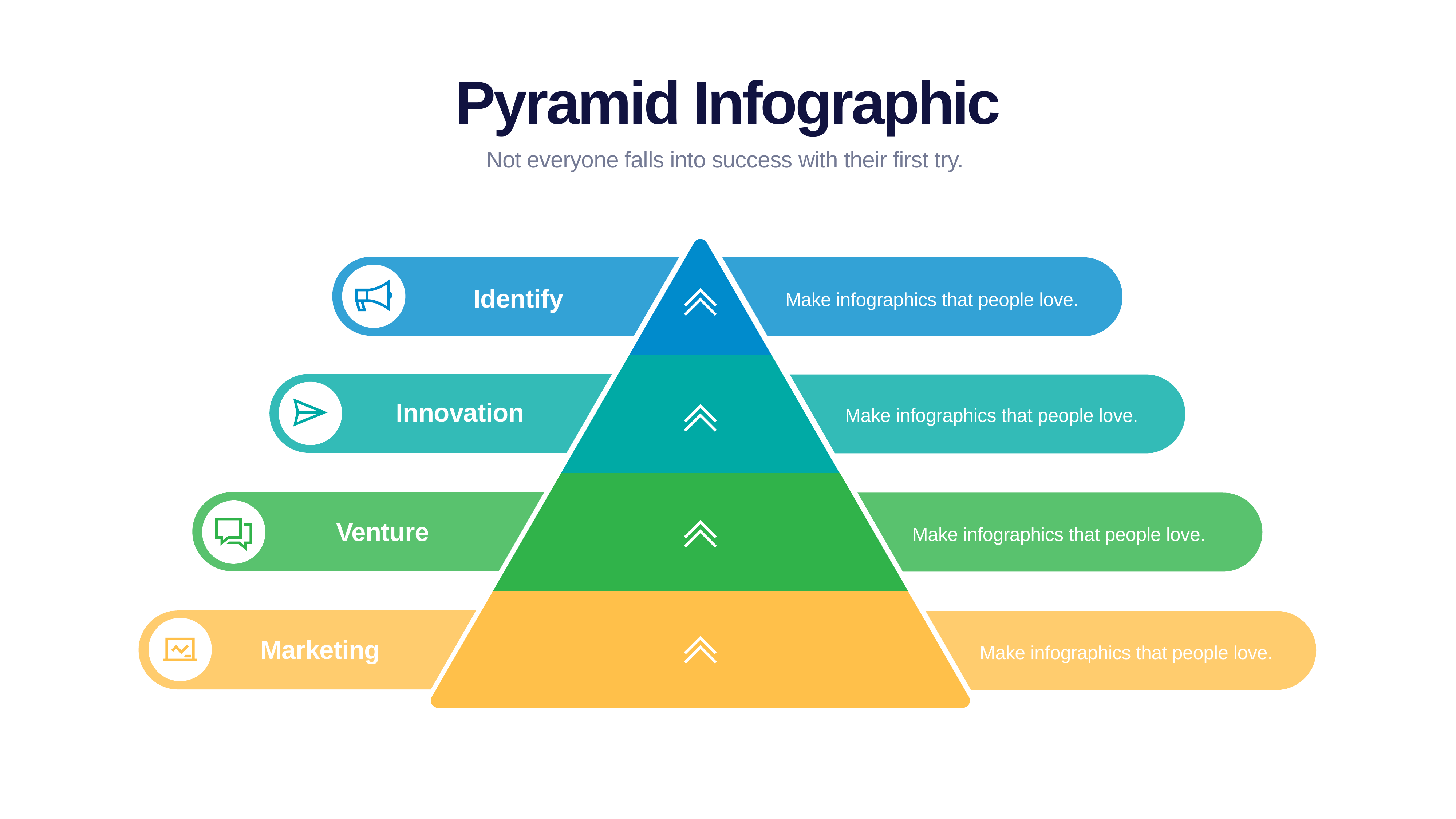

Pyramid Infographic
Not everyone falls into success with their first try.

Identify

Make infographics that people love.

Innovation
Make infographics that people love.

Venture
Make infographics that people love.

Marketing
Make infographics that people love.